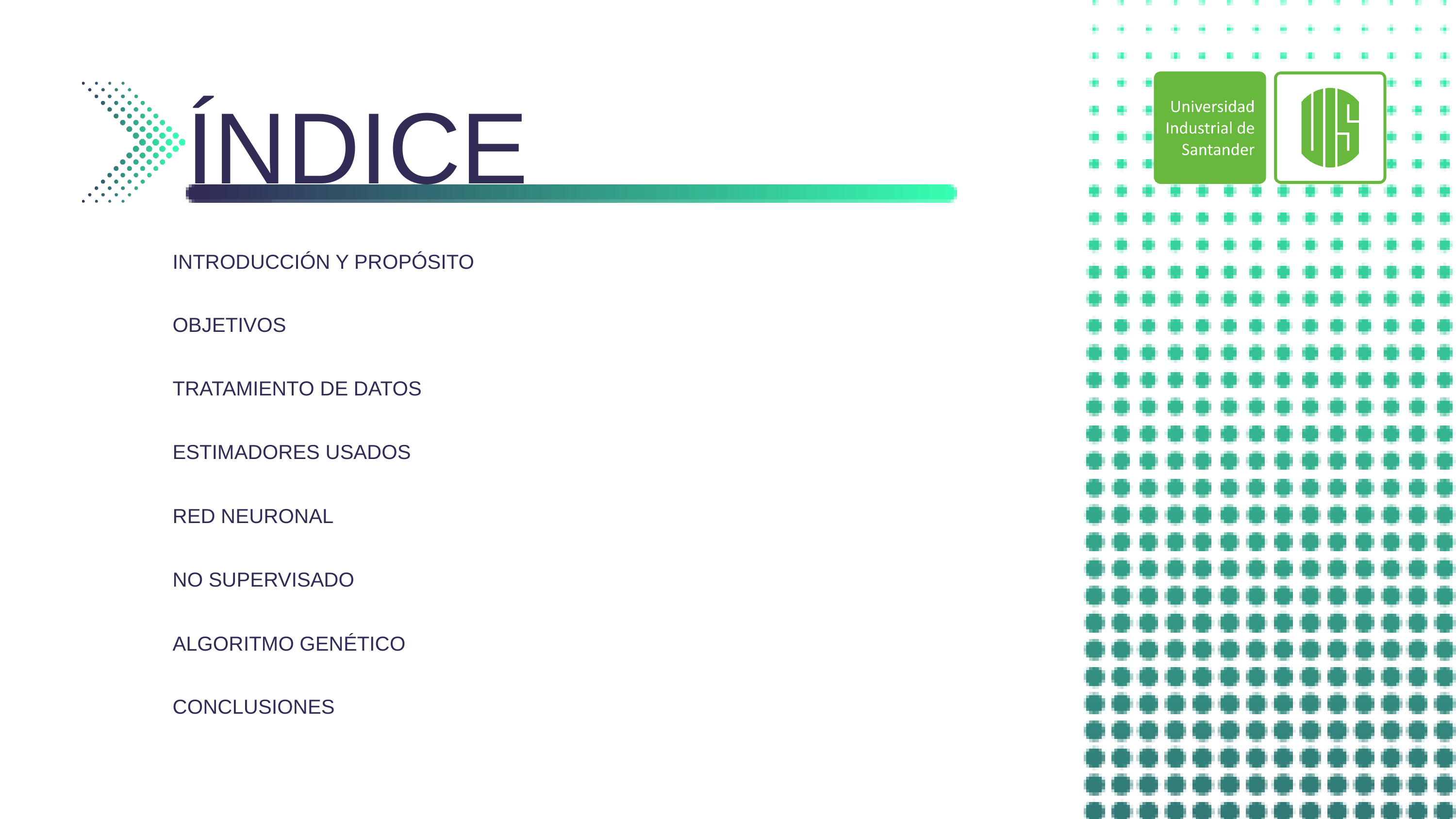

ÍNDICE

| INTRODUCCIÓN Y PROPÓSITO |  |
| --- | --- |
| OBJETIVOS |  |
| TRATAMIENTO DE DATOS |  |
| ESTIMADORES USADOS |  |
| RED NEURONAL |  |
| NO SUPERVISADO |  |
| ALGORITMO GENÉTICO |  |
| CONCLUSIONES |  |
|  |  |
|  |  |
|  |  |
|  |  |